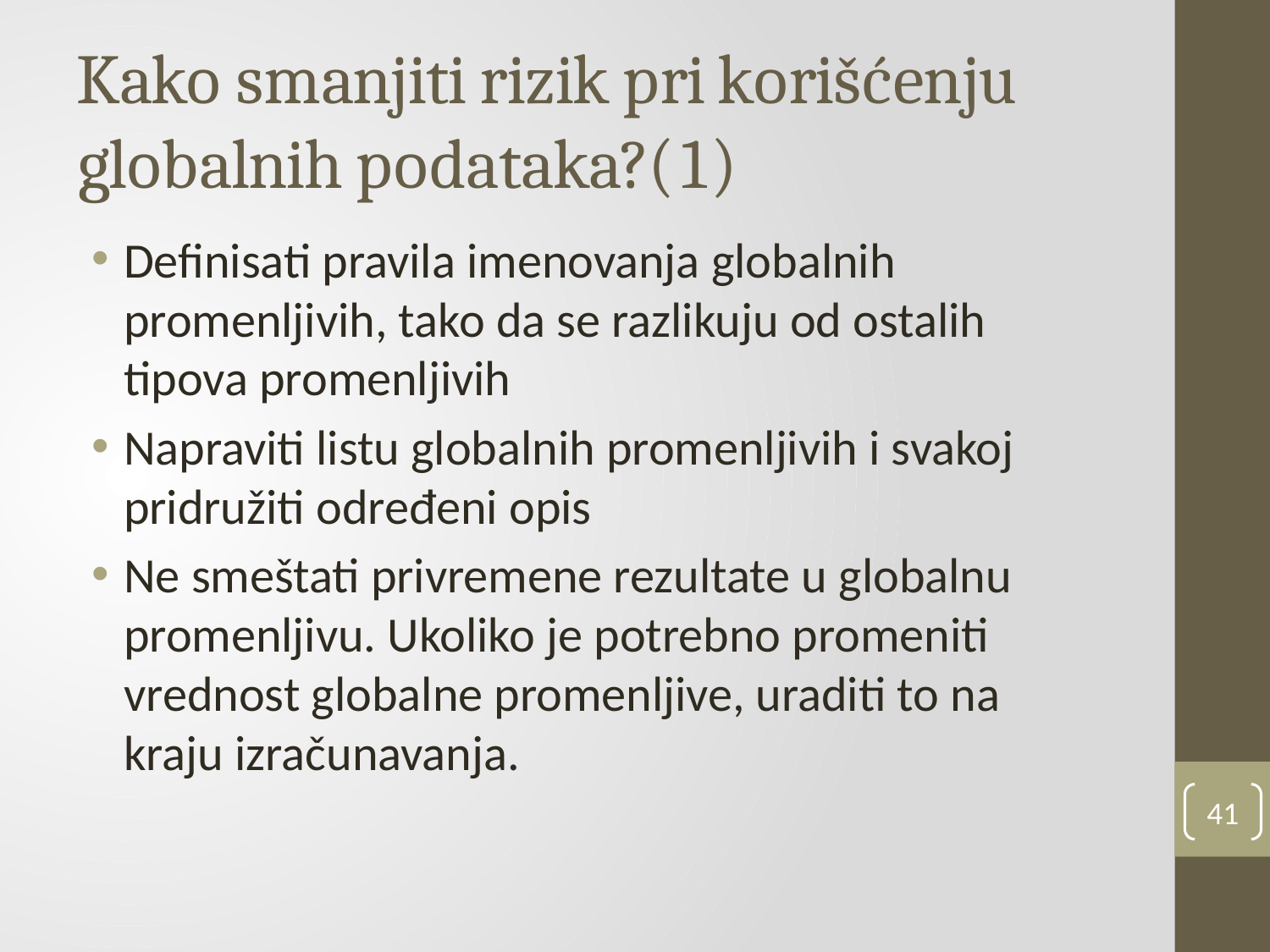

# Kako smanjiti rizik pri korišćenju globalnih podataka?(1)
Definisati pravila imenovanja globalnih promenljivih, tako da se razlikuju od ostalih tipova promenljivih
Napraviti listu globalnih promenljivih i svakoj pridružiti određeni opis
Ne smeštati privremene rezultate u globalnu promenljivu. Ukoliko je potrebno promeniti vrednost globalne promenljive, uraditi to na kraju izračunavanja.

41